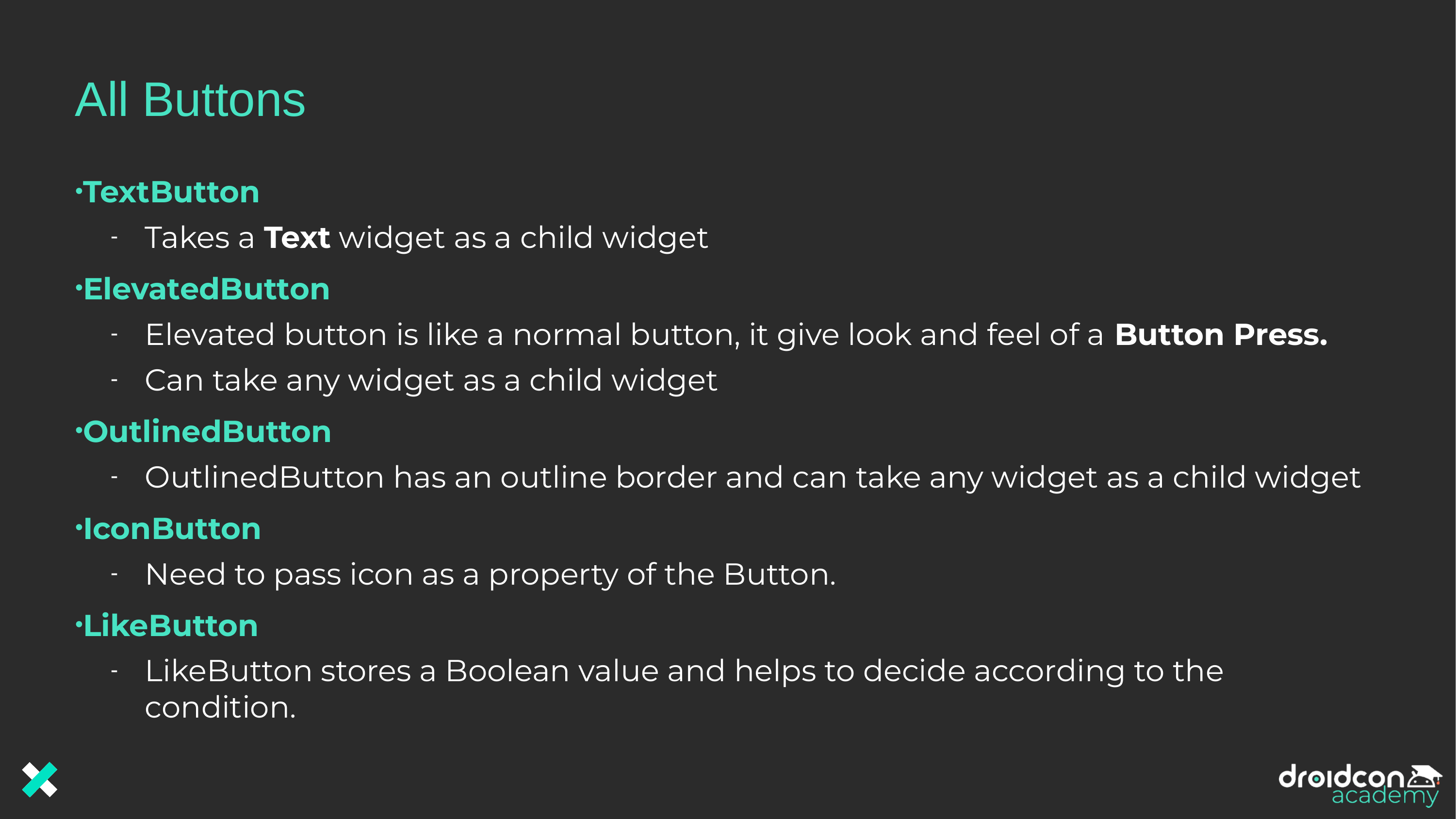

# All Buttons
TextButton
Takes a Text widget as a child widget
ElevatedButton
Elevated button is like a normal button, it give look and feel of a Button Press.
Can take any widget as a child widget
OutlinedButton
OutlinedButton has an outline border and can take any widget as a child widget
IconButton
Need to pass icon as a property of the Button.
LikeButton
LikeButton stores a Boolean value and helps to decide according to the condition.